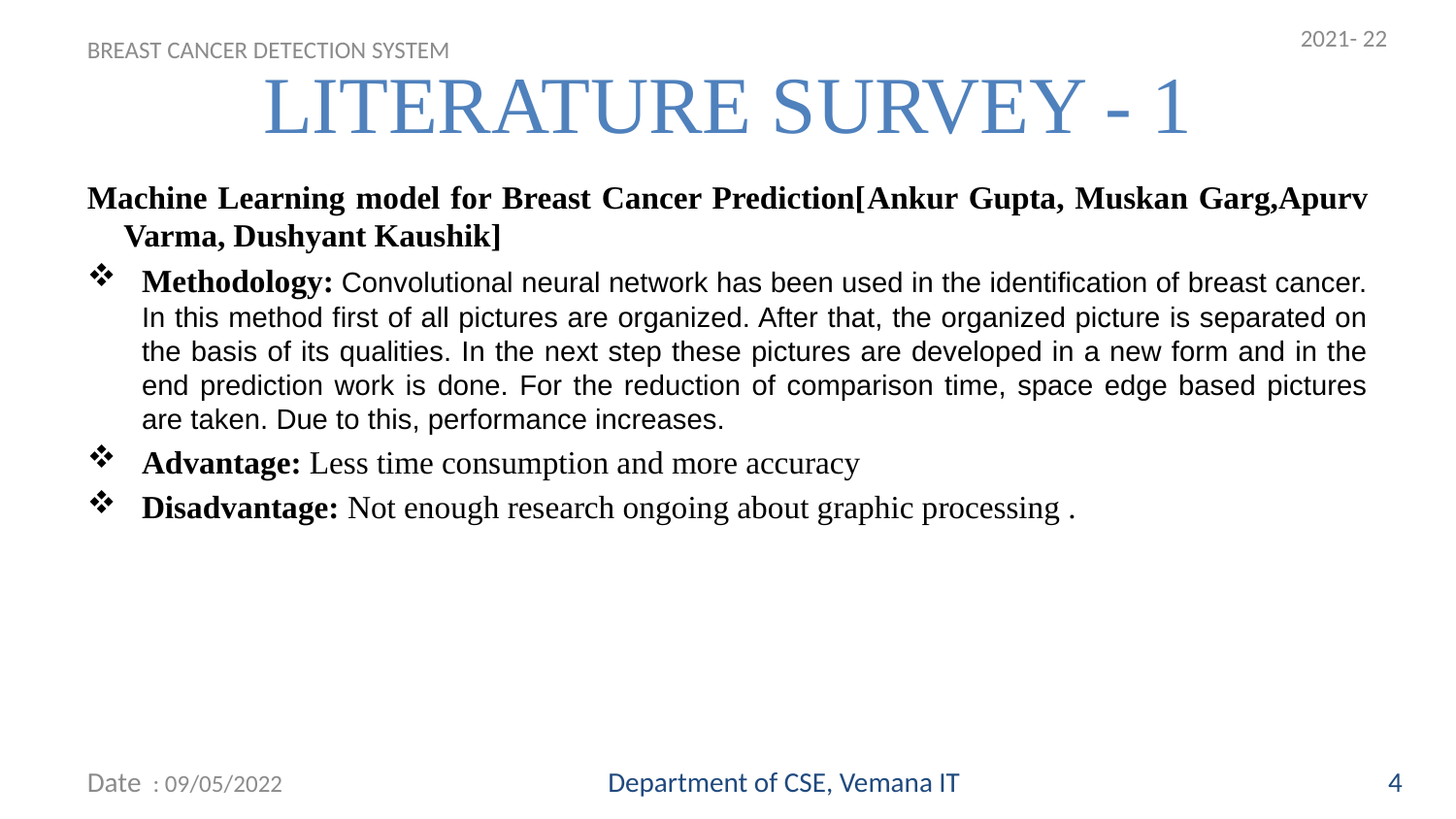

2021- 22
LITERATURE SURVEY - 1
BREAST CANCER DETECTION SYSTEM
# Machine Learning model for Breast Cancer Prediction[Ankur Gupta, Muskan Garg,Apurv Varma, Dushyant Kaushik]
Methodology: Convolutional neural network has been used in the identification of breast cancer. In this method first of all pictures are organized. After that, the organized picture is separated on the basis of its qualities. In the next step these pictures are developed in a new form and in the end prediction work is done. For the reduction of comparison time, space edge based pictures are taken. Due to this, performance increases.
Advantage: Less time consumption and more accuracy
Disadvantage: Not enough research ongoing about graphic processing .
Date  : 09/05/2022
Department of CSE, Vemana IT
4